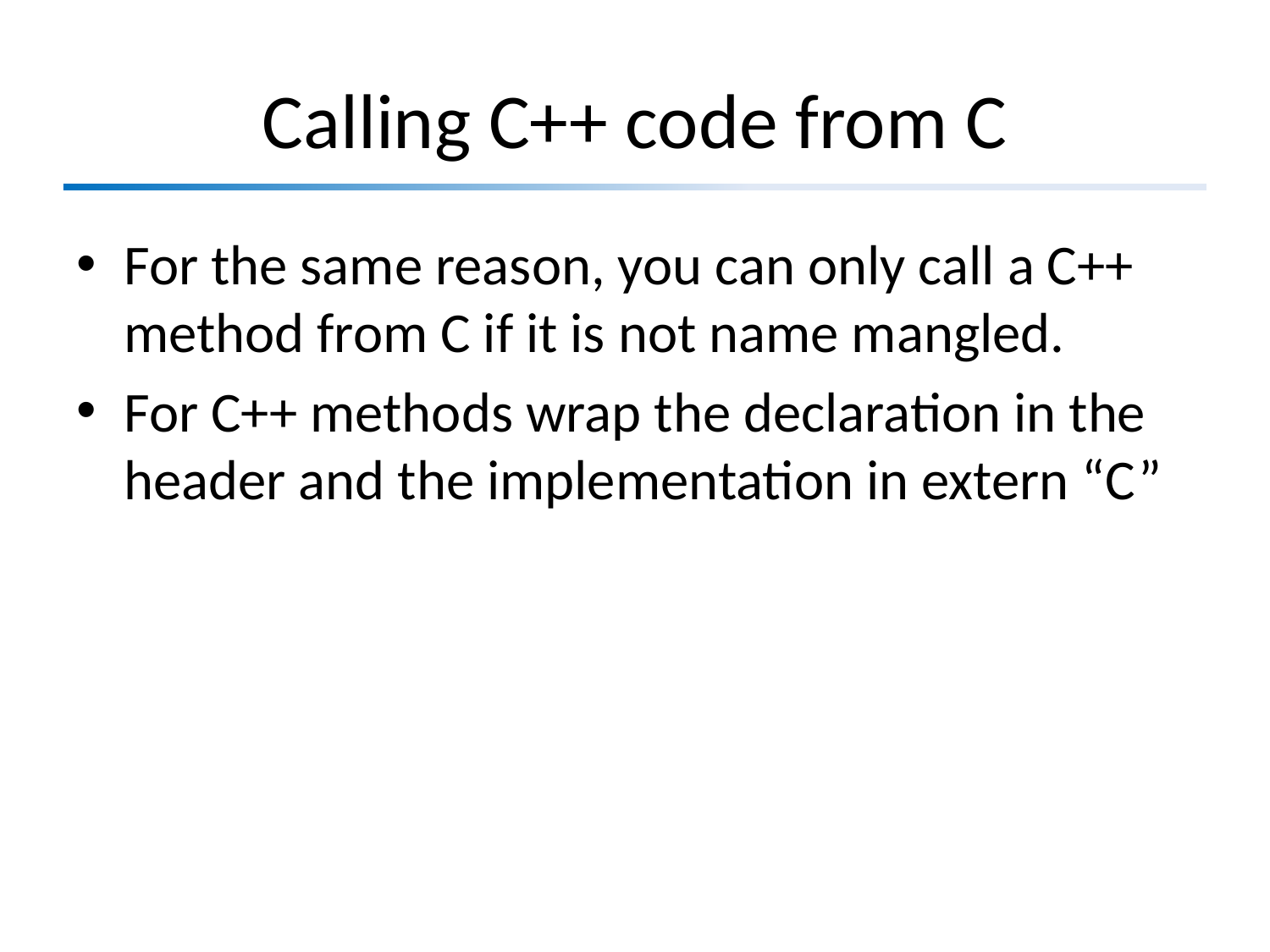

# Calling C++ code from C
For the same reason, you can only call a C++ method from C if it is not name mangled.
For C++ methods wrap the declaration in the header and the implementation in extern “C”